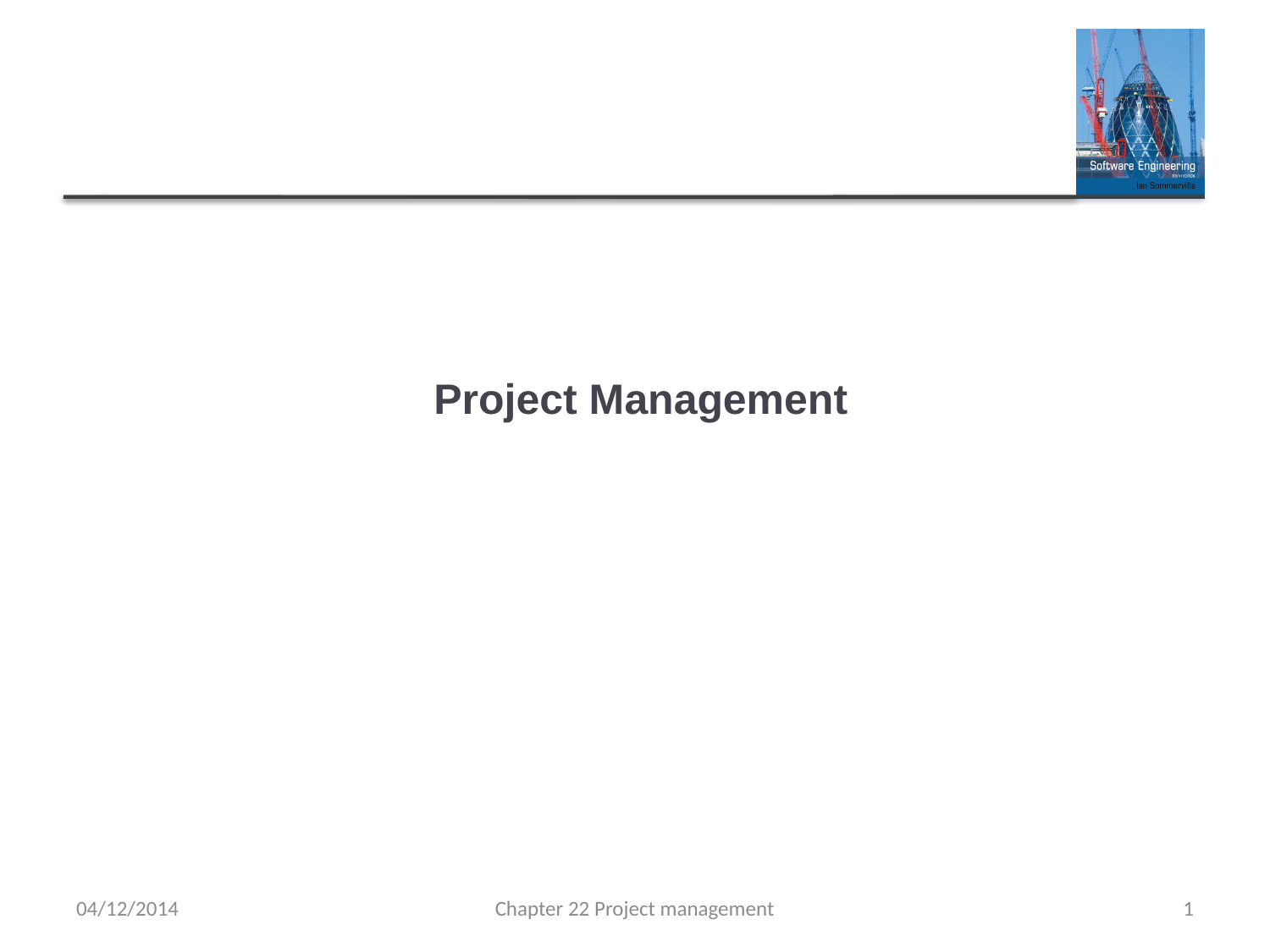

# Project Management

04/12/2014
Chapter 22 Project management
1